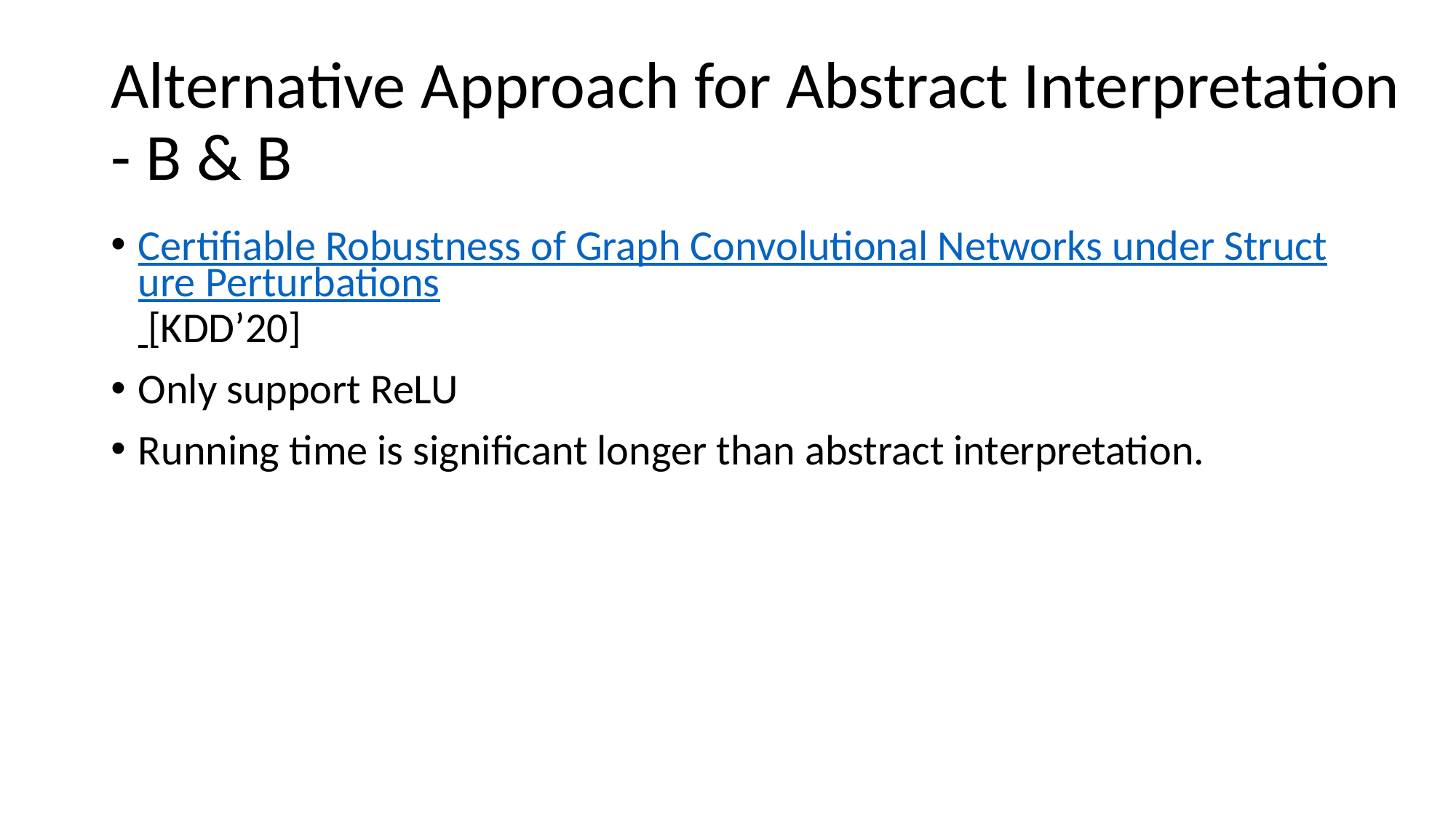

# Alternative Approach for Abstract Interpretation - B & B
Certifiable Robustness of Graph Convolutional Networks under Structure Perturbations [KDD’20]
Only support ReLU
Running time is significant longer than abstract interpretation.